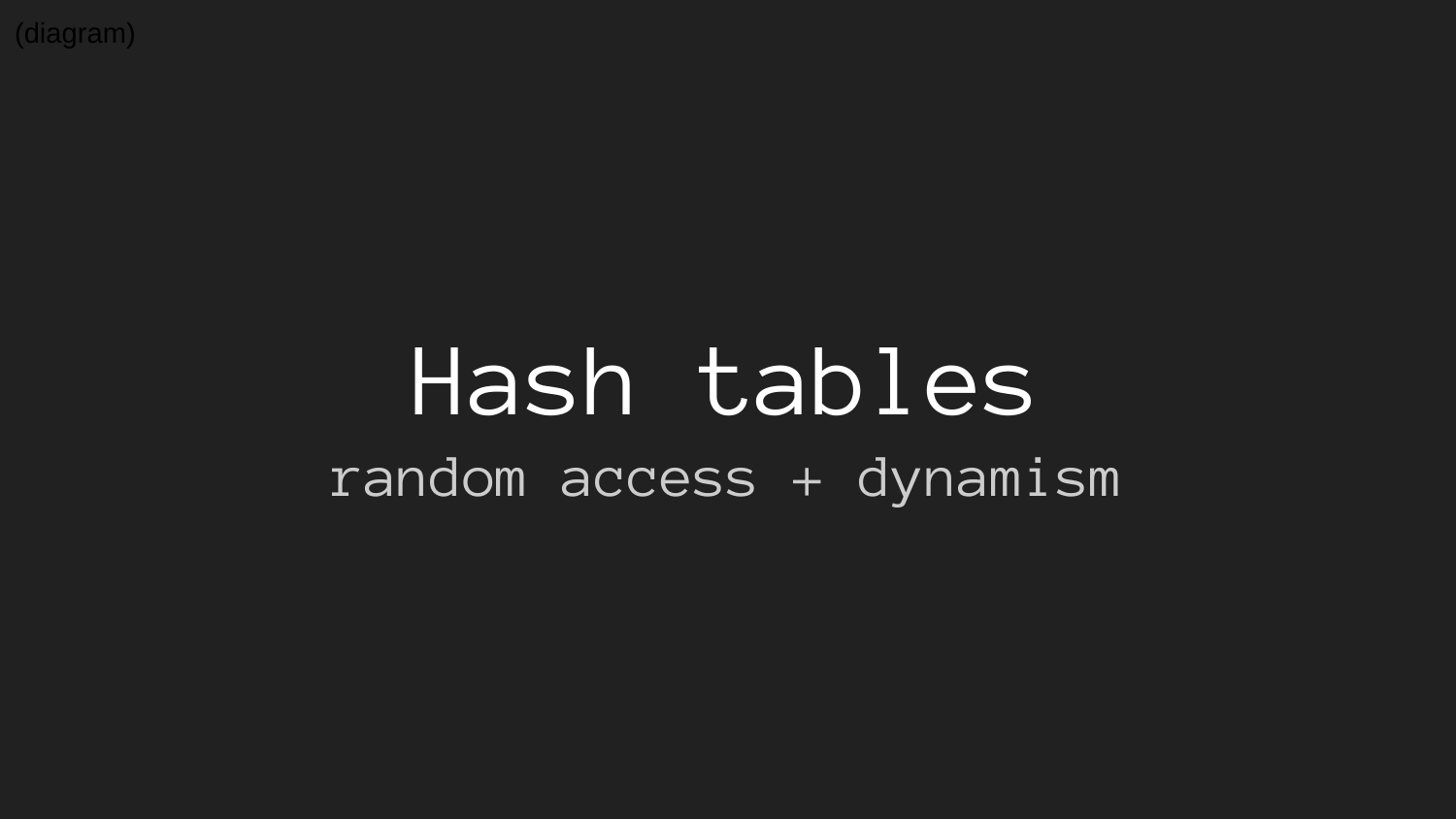

(diagram)
# Hash tables
random access + dynamism